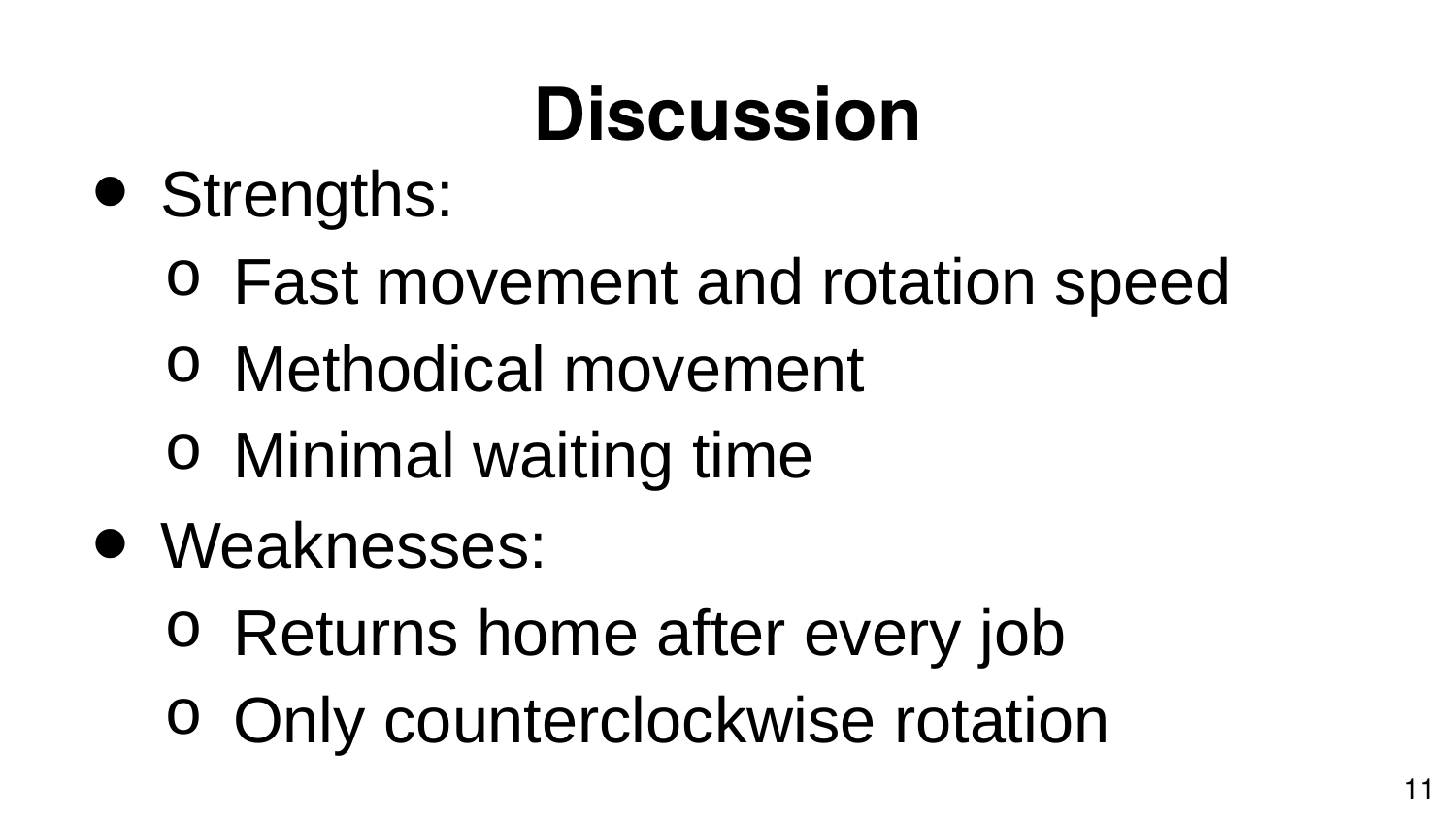

# Discussion
Strengths:
Fast movement and rotation speed
Methodical movement
Minimal waiting time
Weaknesses:
Returns home after every job
Only counterclockwise rotation

11